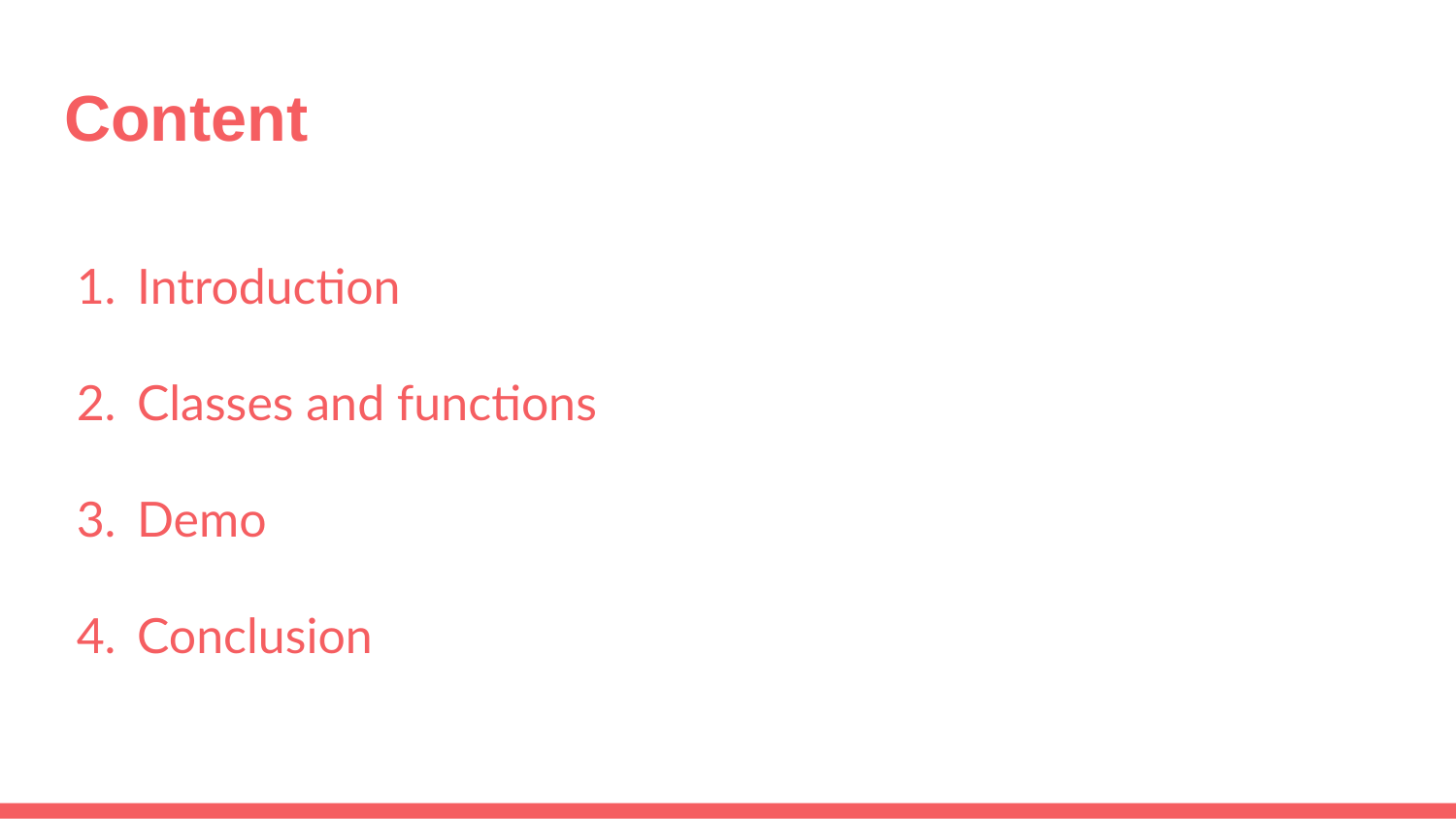

# Content
Introduction
Classes and functions
Demo
Conclusion